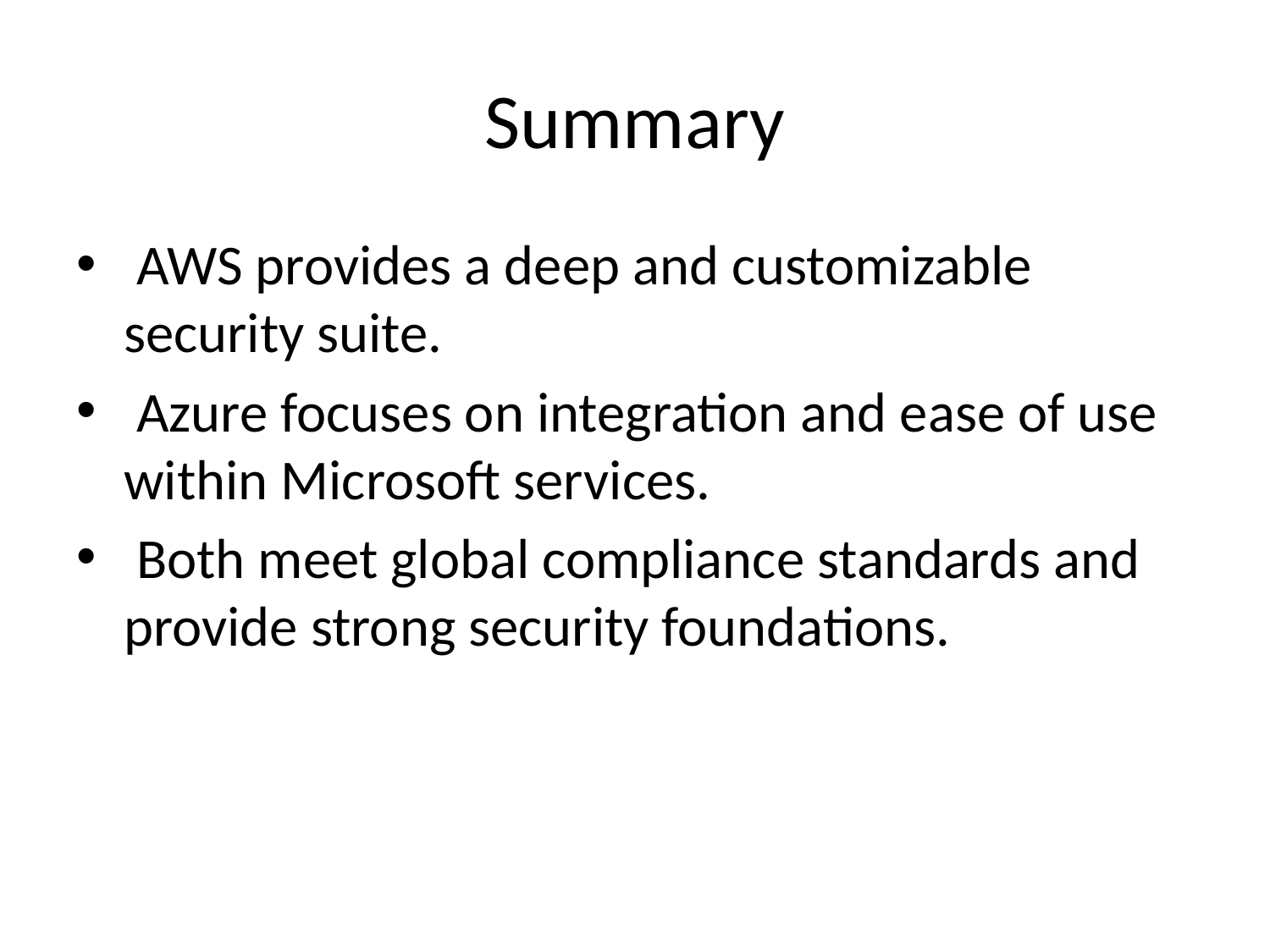

# Summary
 AWS provides a deep and customizable security suite.
 Azure focuses on integration and ease of use within Microsoft services.
 Both meet global compliance standards and provide strong security foundations.